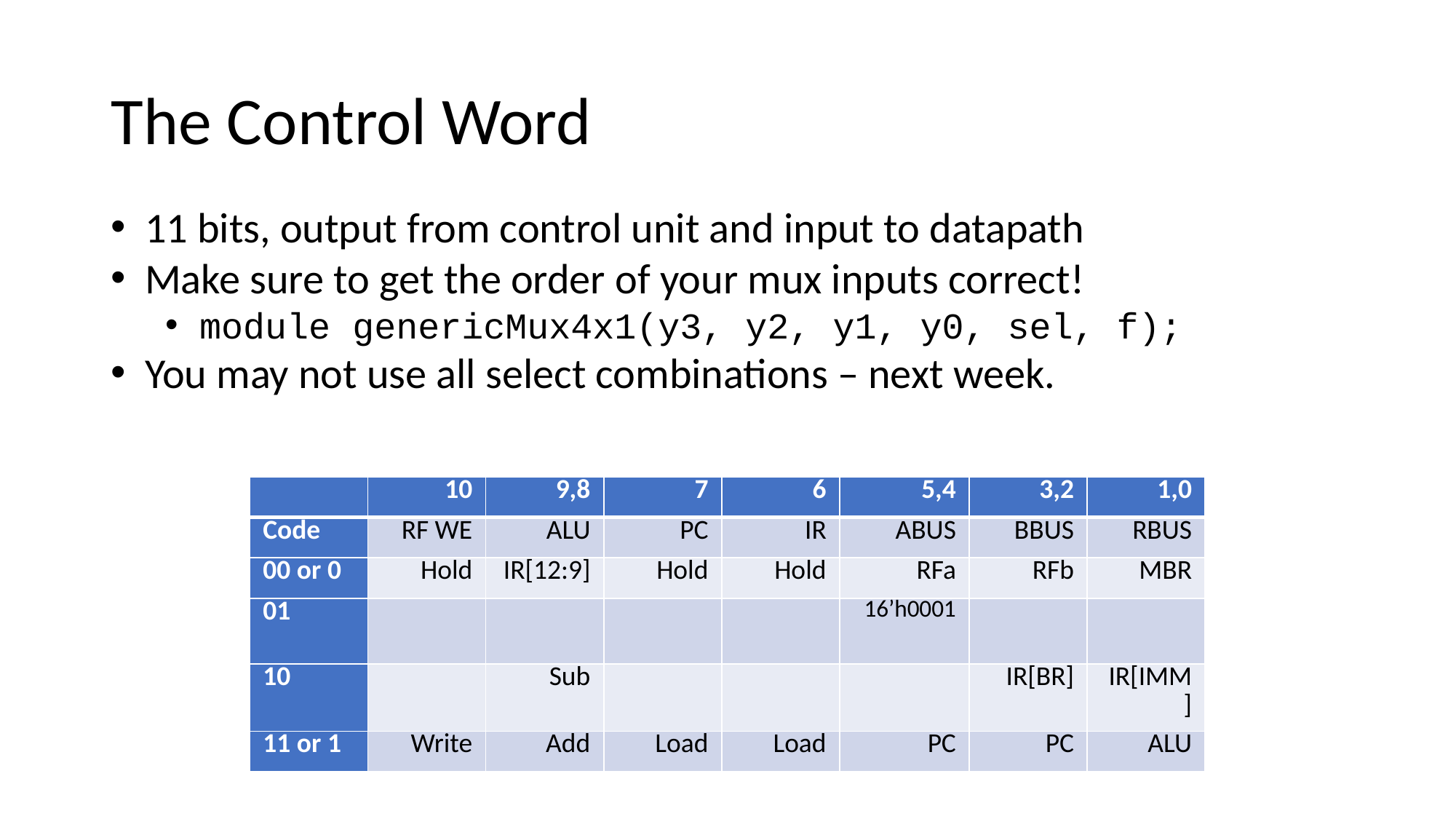

# The Control Word
11 bits, output from control unit and input to datapath
Make sure to get the order of your mux inputs correct!
module genericMux4x1(y3, y2, y1, y0, sel, f);
You may not use all select combinations – next week.
|  | 10 | 9,8 | 7 | 6 | 5,4 | 3,2 | 1,0 |
| --- | --- | --- | --- | --- | --- | --- | --- |
| Code | RF WE | ALU | PC | IR | ABUS | BBUS | RBUS |
| 00 or 0 | Hold | IR[12:9] | Hold | Hold | RFa | RFb | MBR |
| 01 |  |  |  |  | 16’h0001 |  |  |
| 10 |  | Sub |  |  |  | IR[BR] | IR[IMM] |
| 11 or 1 | Write | Add | Load | Load | PC | PC | ALU |